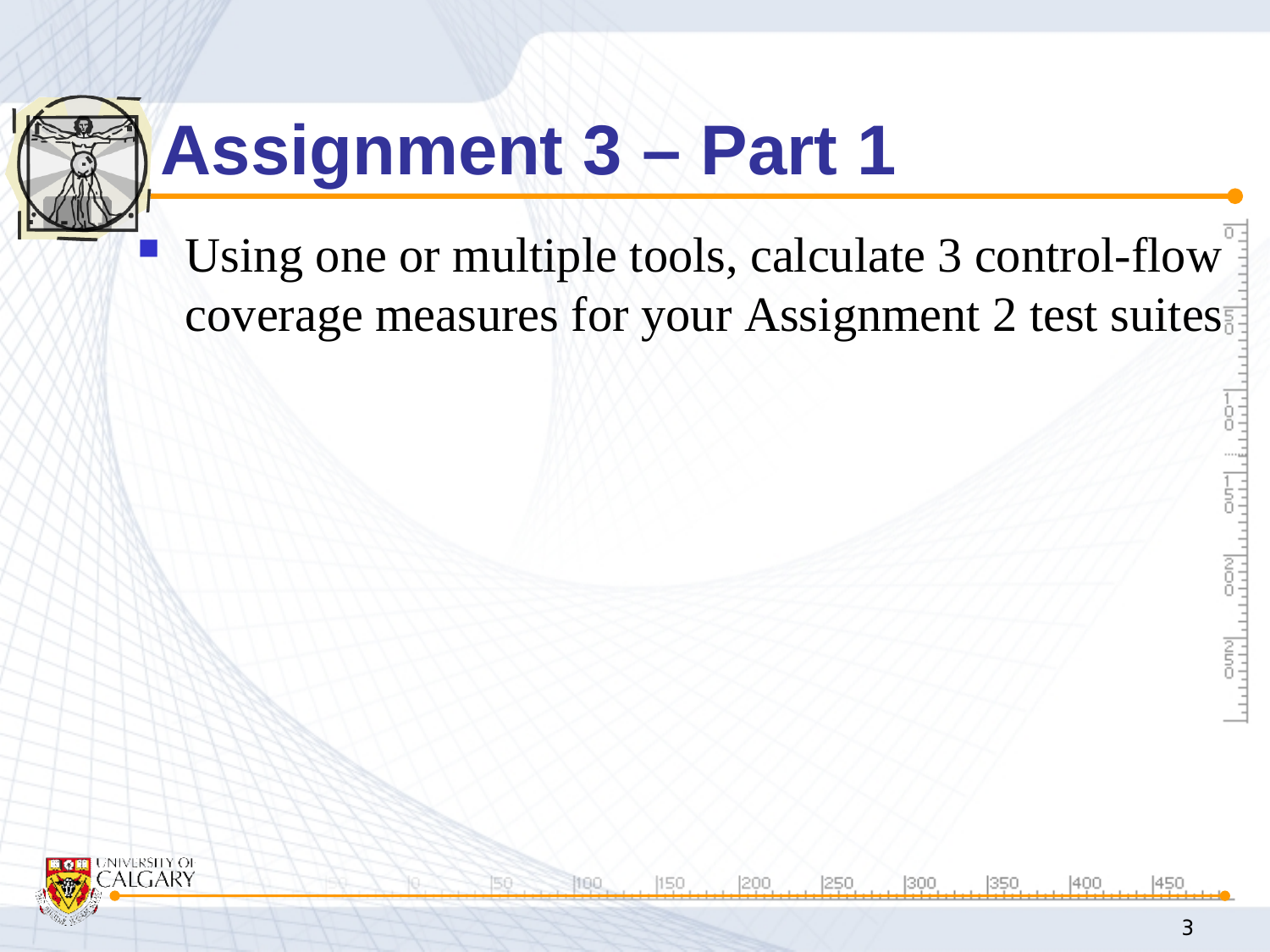

# Assignment 3 – Part 1
Using one or multiple tools, calculate 3 control-flow coverage measures for your Assignment 2 test suites

3